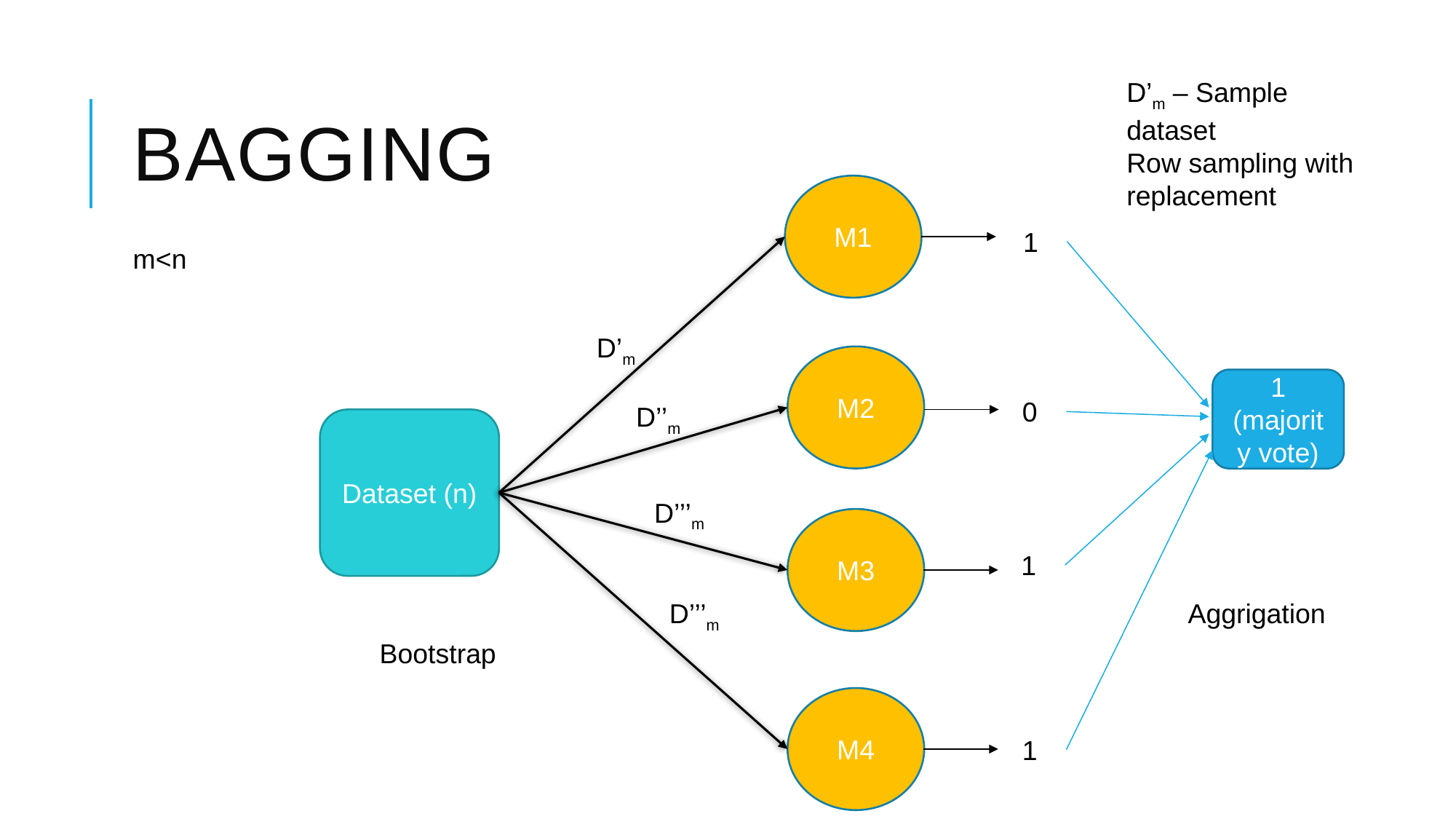

# Bagging
D’m – Sample dataset
Row sampling with replacement
M1
1
D’m
M2
0
D’’m
D’’’m
M3
1
D’’’m
Bootstrap
1
1 (majority vote)
Dataset (n)
m<n
Aggrigation
M4